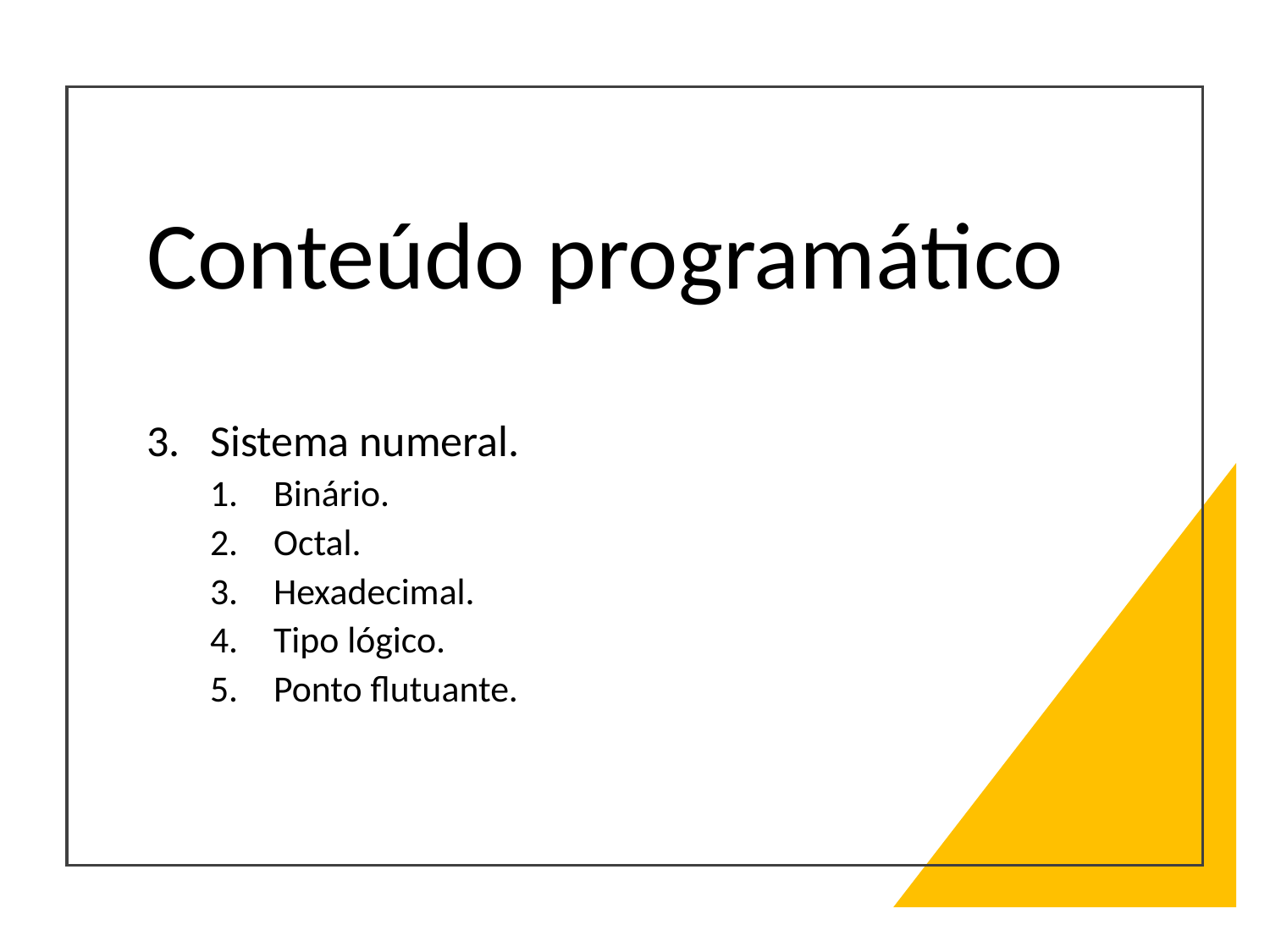

# Conteúdo programático
Sistema numeral.
Binário.
Octal.
Hexadecimal.
Tipo lógico.
Ponto flutuante.